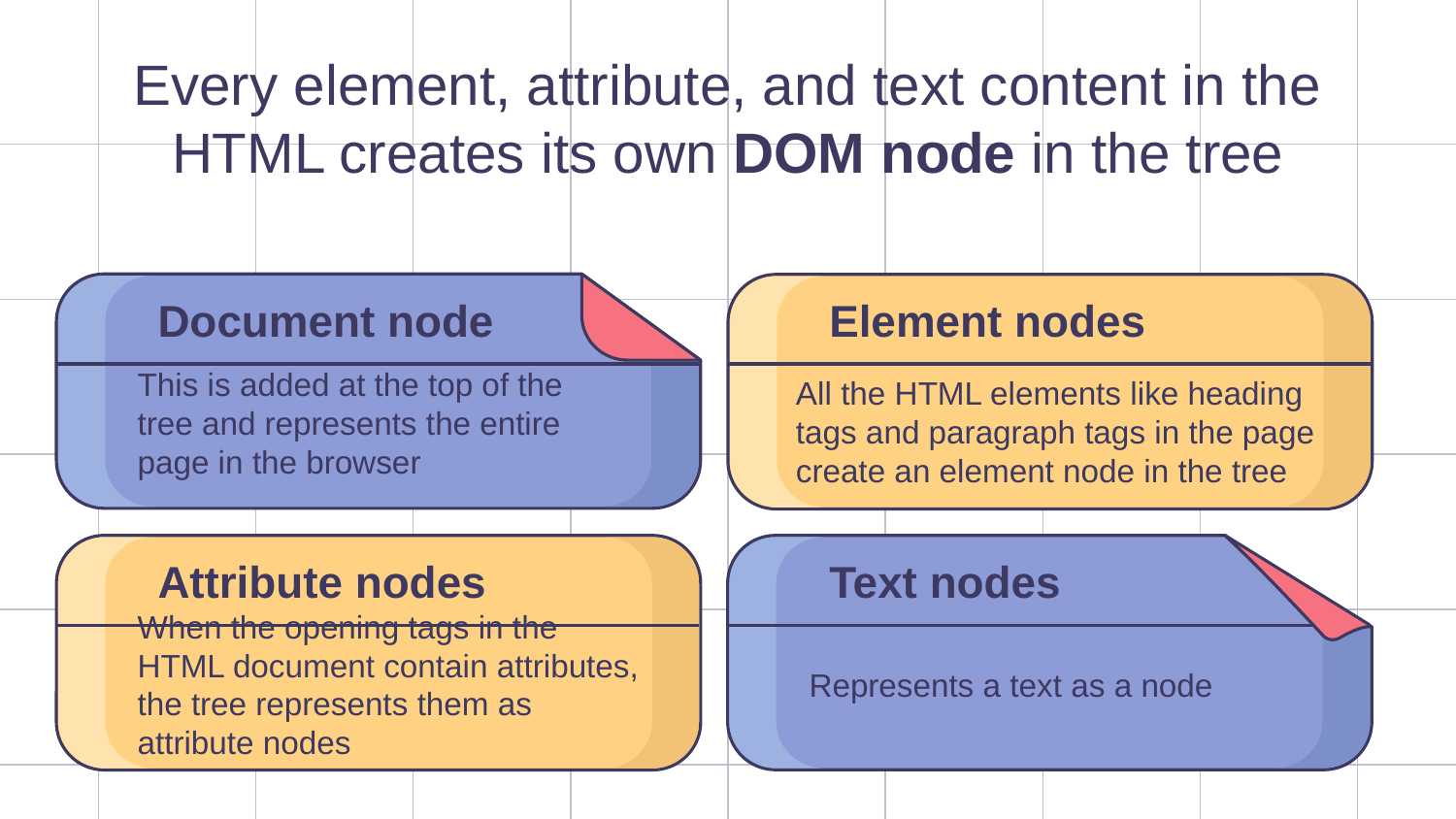

# Every element, attribute, and text content in the HTML creates its own DOM node in the tree
Document node

Element nodes

This is added at the top of the tree and represents the entire page in the browser
All the HTML elements like heading tags and paragraph tags in the page create an element node in the tree
Attribute nodes

Text nodes
When the opening tags in the HTML document contain attributes, the tree represents them as attribute nodes
Represents a text as a node